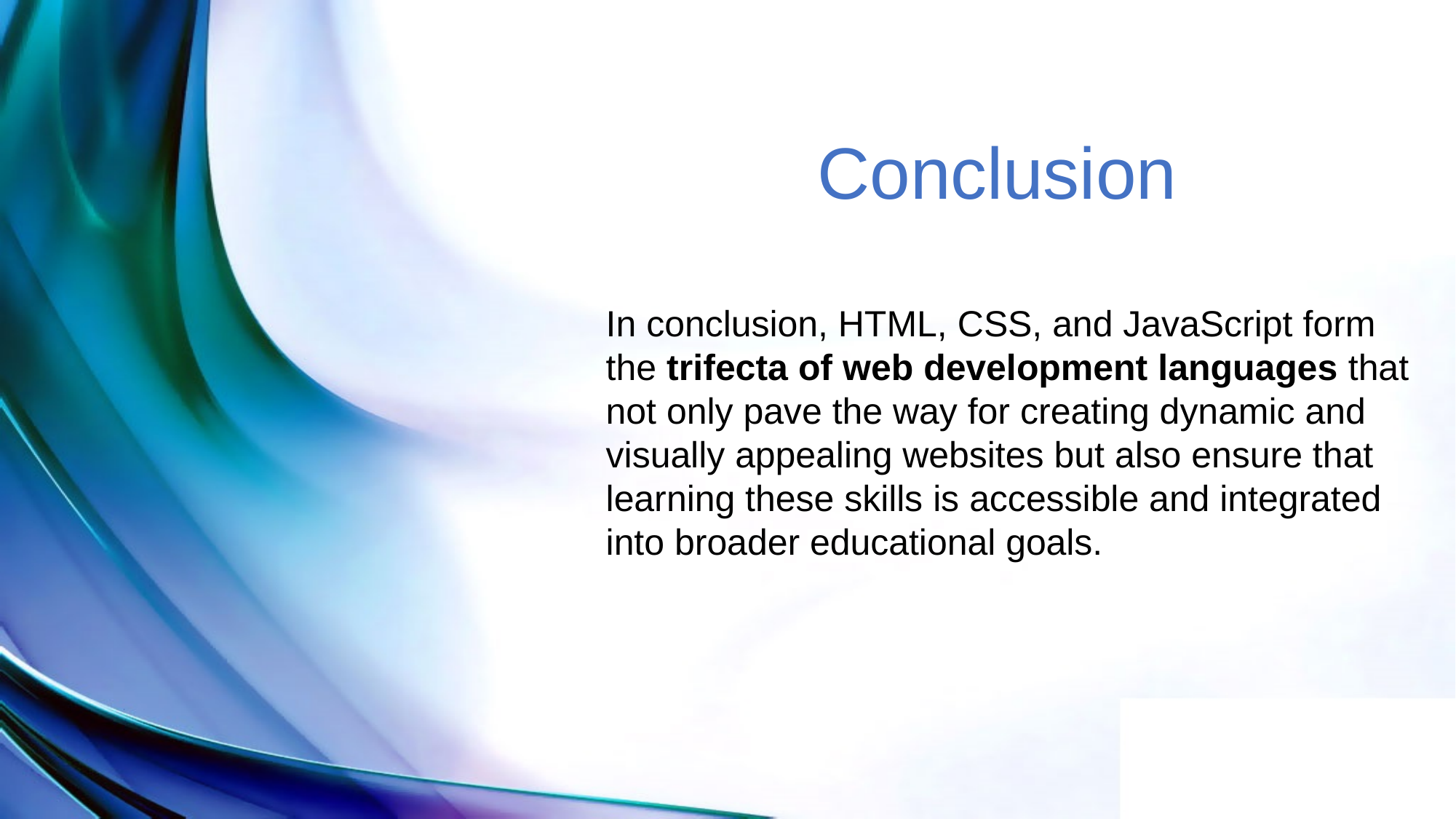

Conclusion
In conclusion, HTML, CSS, and JavaScript form the trifecta of web development languages that not only pave the way for creating dynamic and visually appealing websites but also ensure that learning these skills is accessible and integrated into broader educational goals.